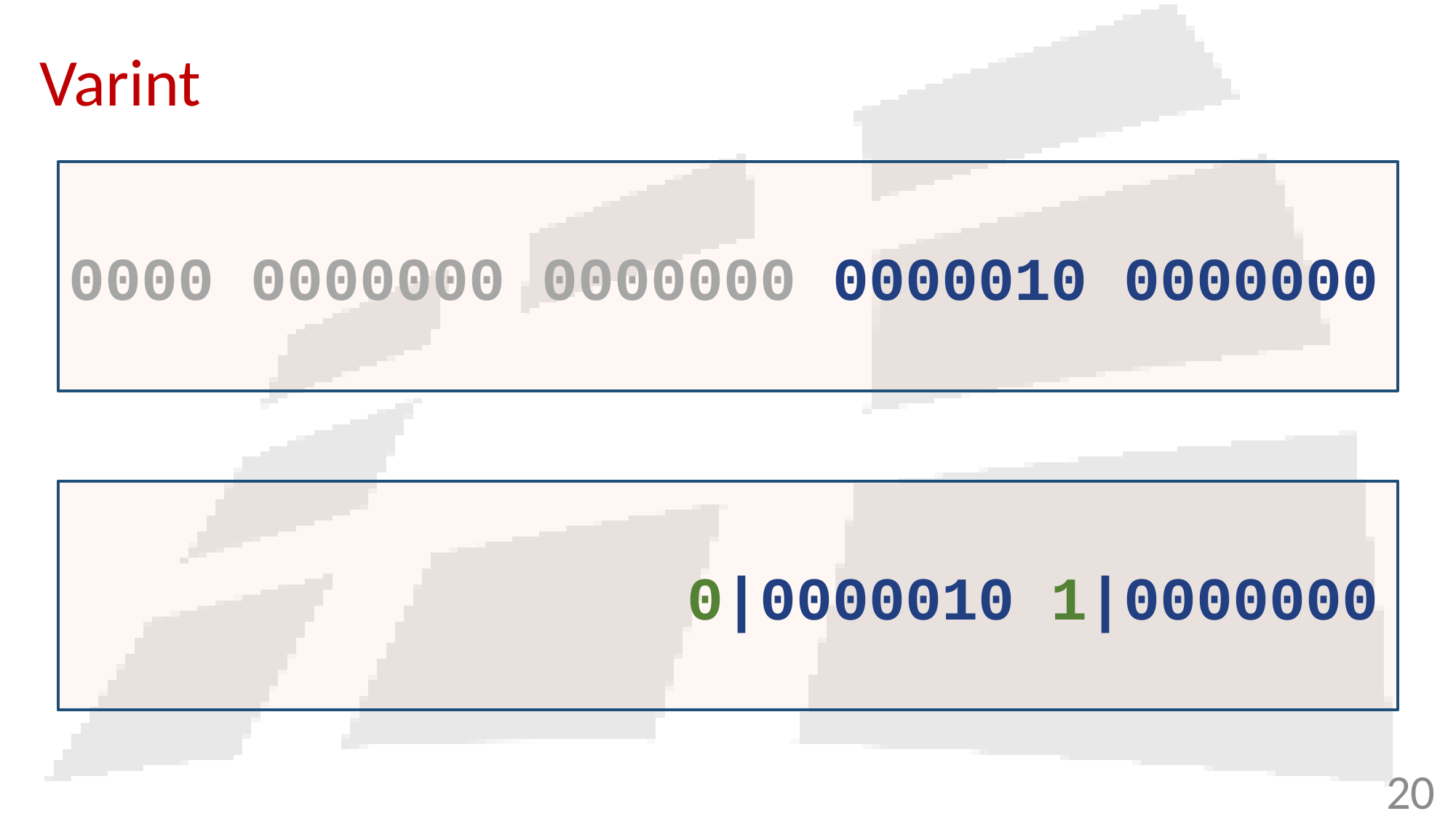

# Varint

0000 0000000 0000000 0000010 0000000

                 0|0000010 1|0000000

20